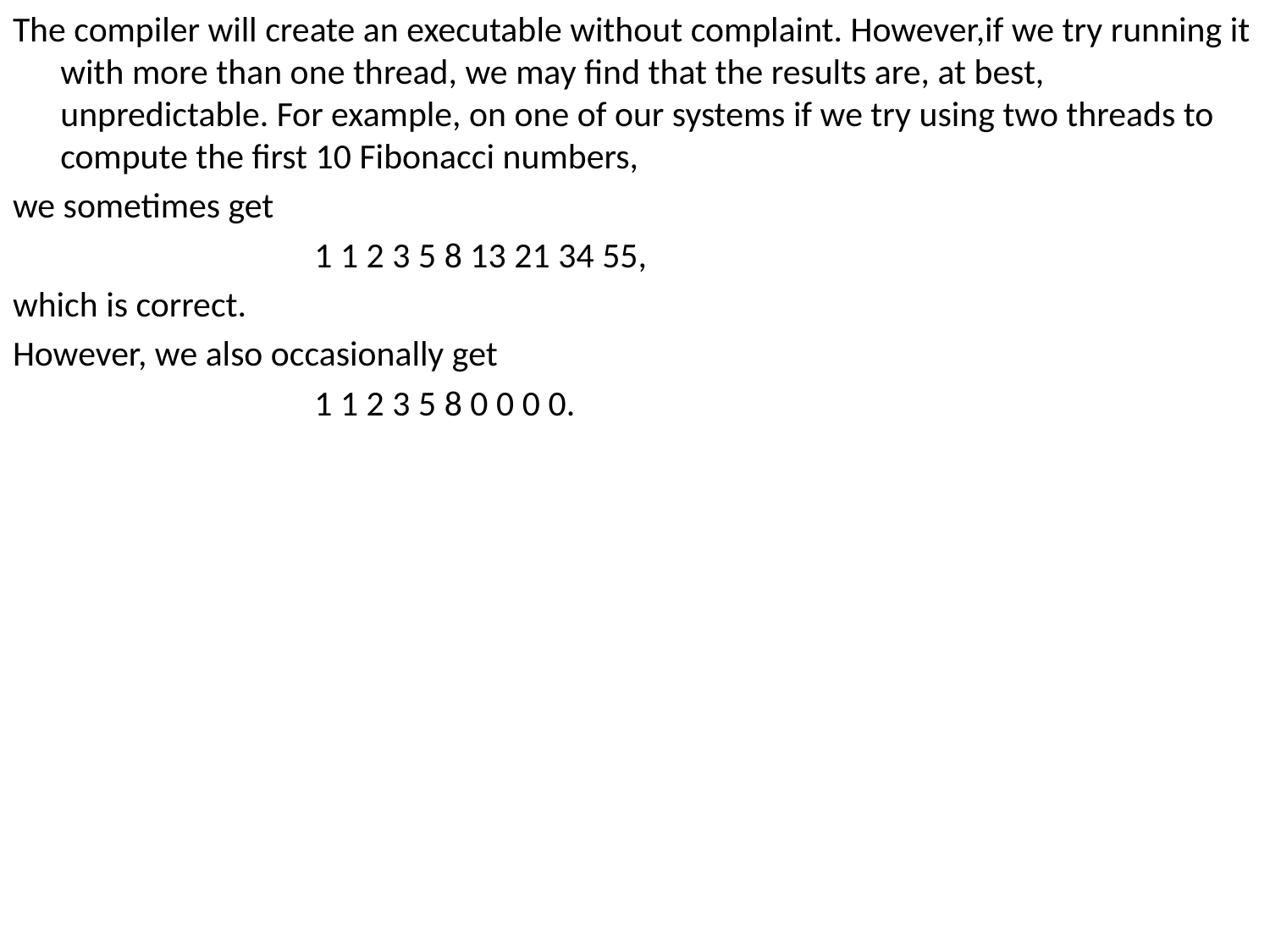

The compiler will create an executable without complaint. However,if we try running it with more than one thread, we may ﬁnd that the results are, at best, unpredictable. For example, on one of our systems if we try using two threads to compute the ﬁrst 10 Fibonacci numbers,
we sometimes get
			1 1 2 3 5 8 13 21 34 55,
which is correct.
However, we also occasionally get
			1 1 2 3 5 8 0 0 0 0.